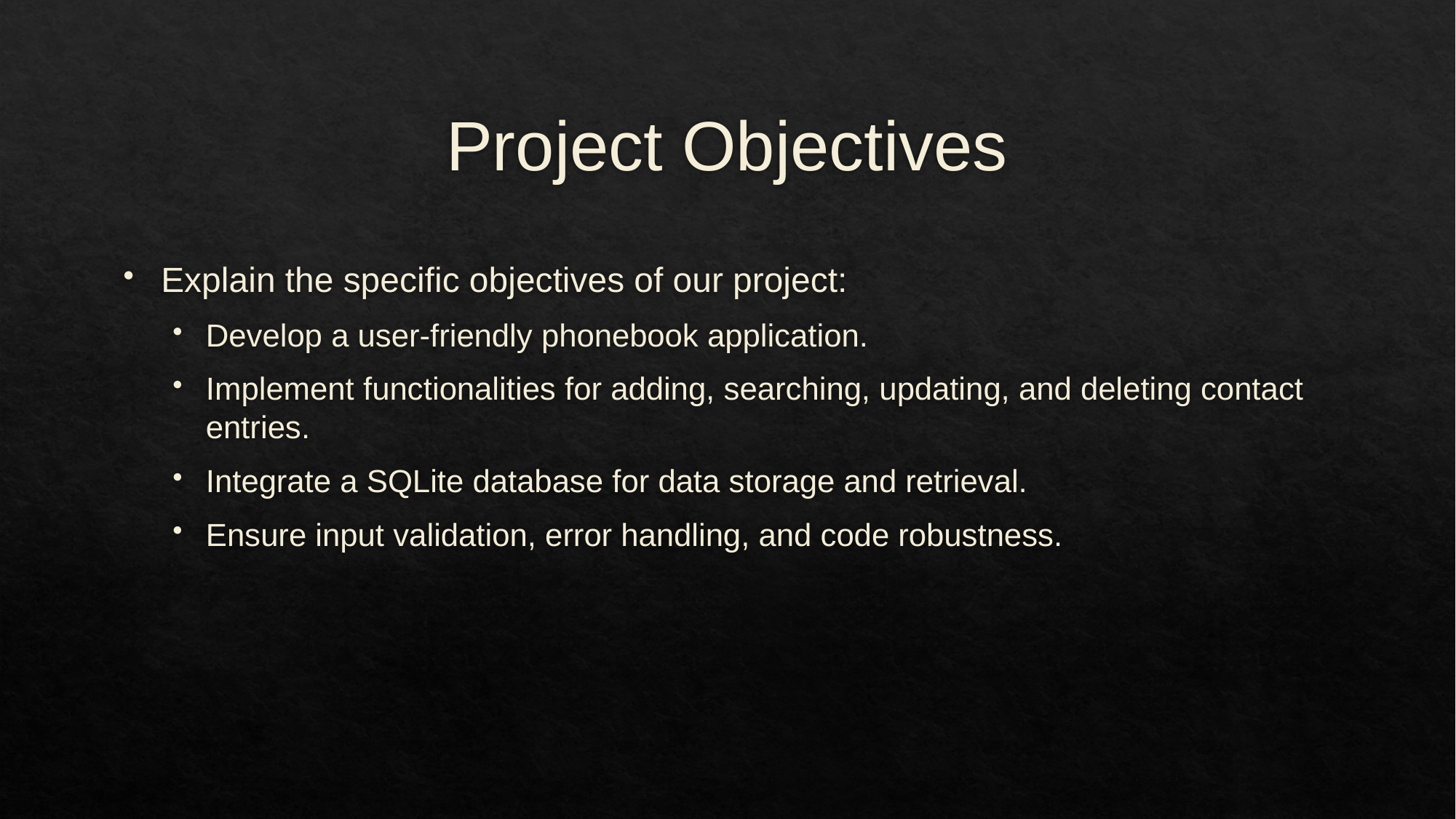

# Project Objectives
Explain the specific objectives of our project:
Develop a user-friendly phonebook application.
Implement functionalities for adding, searching, updating, and deleting contact entries.
Integrate a SQLite database for data storage and retrieval.
Ensure input validation, error handling, and code robustness.